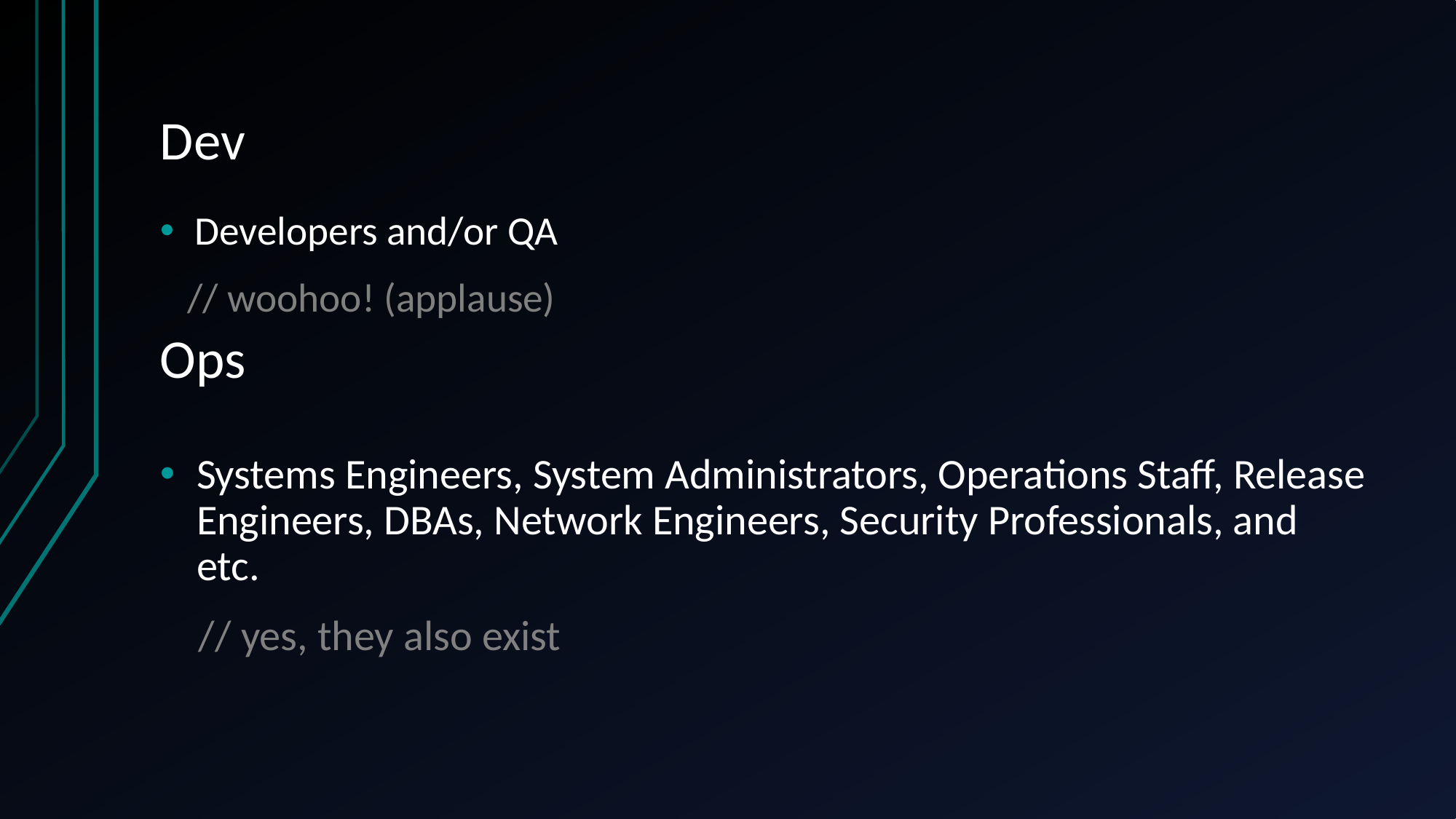

# Dev
Developers and/or QA
   // woohoo! (applause)
Ops
Systems Engineers, System Administrators, Operations Staff, Release Engineers, DBAs, Network Engineers, Security Professionals, and etc.
    // yes, they also exist